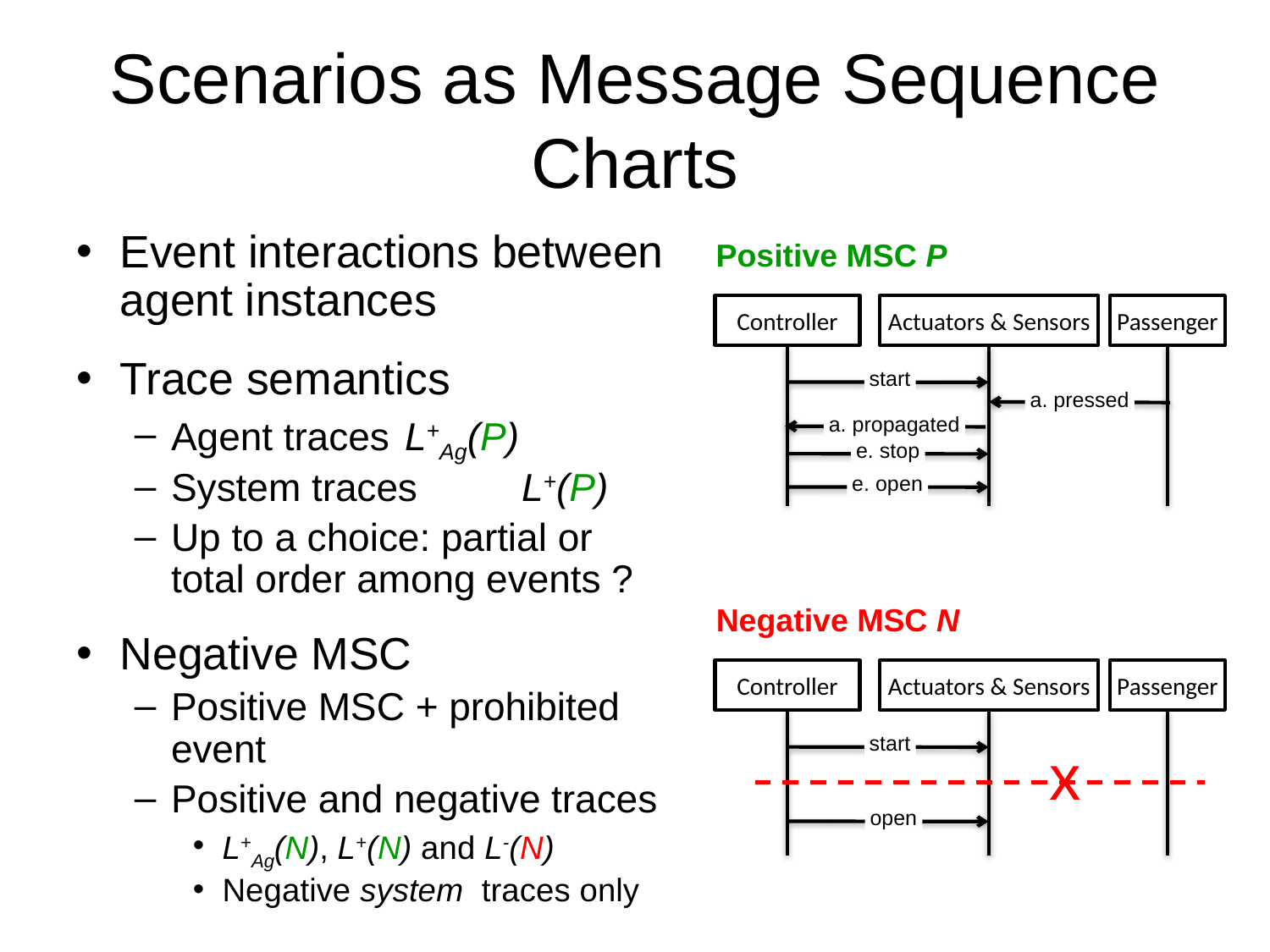

# Scenarios as Message Sequence Charts
Event interactions between agent instances
Trace semantics
Agent traces 	L+Ag(P)
System traces	L+(P)
Up to a choice: partial or total order among events ?
Negative MSC
Positive MSC + prohibited event
Positive and negative traces
L+Ag(N), L+(N) and L-(N)
Negative system  traces only
Positive MSC P
Controller
Actuators & Sensors
Passenger
start
a. pressed
a. propagated
e. stop
e. open
Negative MSC N
Controller
Actuators & Sensors
Passenger
start
open
x